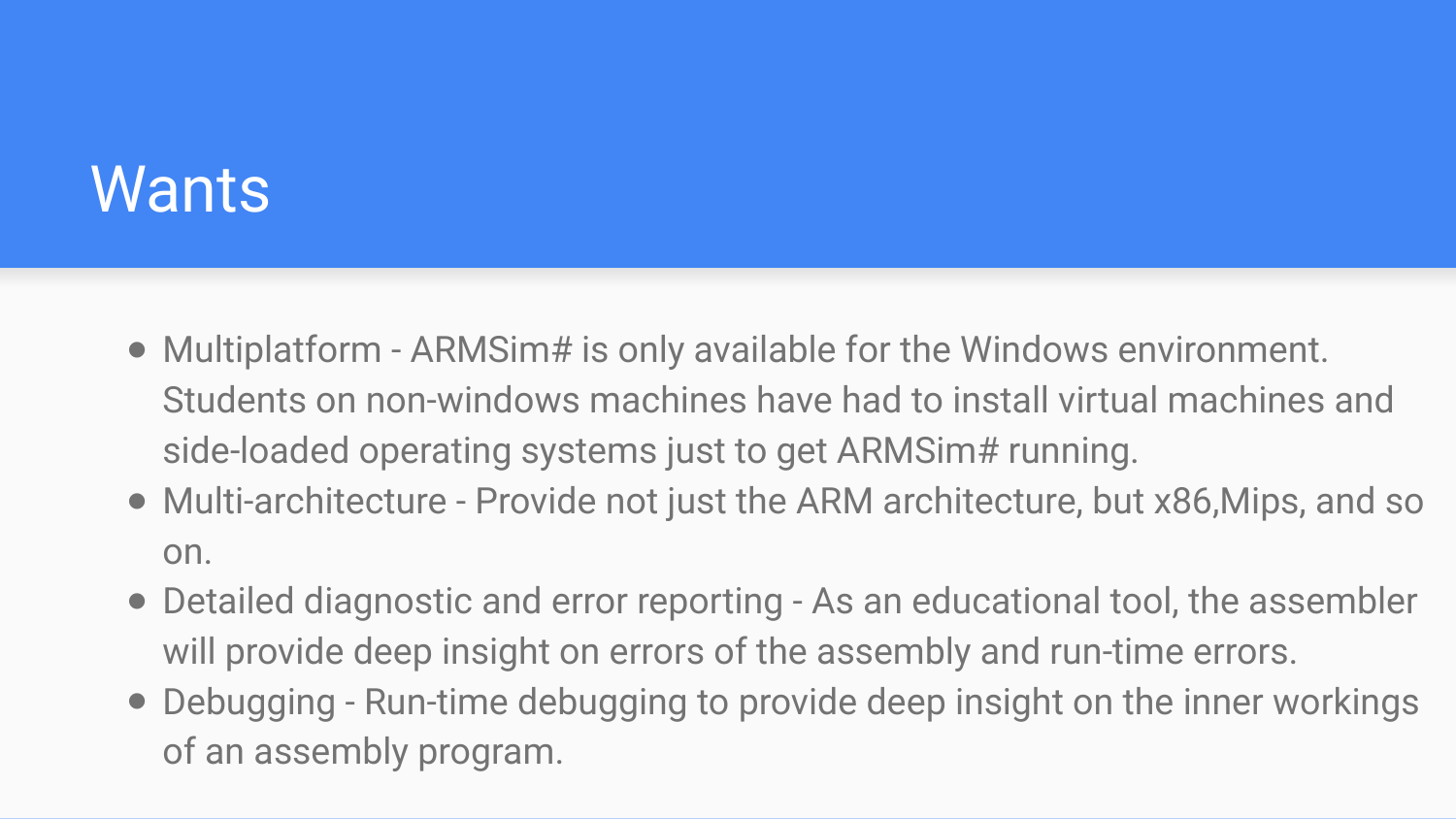

# Wants
Multiplatform - ARMSim# is only available for the Windows environment. Students on non-windows machines have had to install virtual machines and side-loaded operating systems just to get ARMSim# running.
Multi-architecture - Provide not just the ARM architecture, but x86,Mips, and so on.
Detailed diagnostic and error reporting - As an educational tool, the assembler will provide deep insight on errors of the assembly and run-time errors.
Debugging - Run-time debugging to provide deep insight on the inner workings of an assembly program.